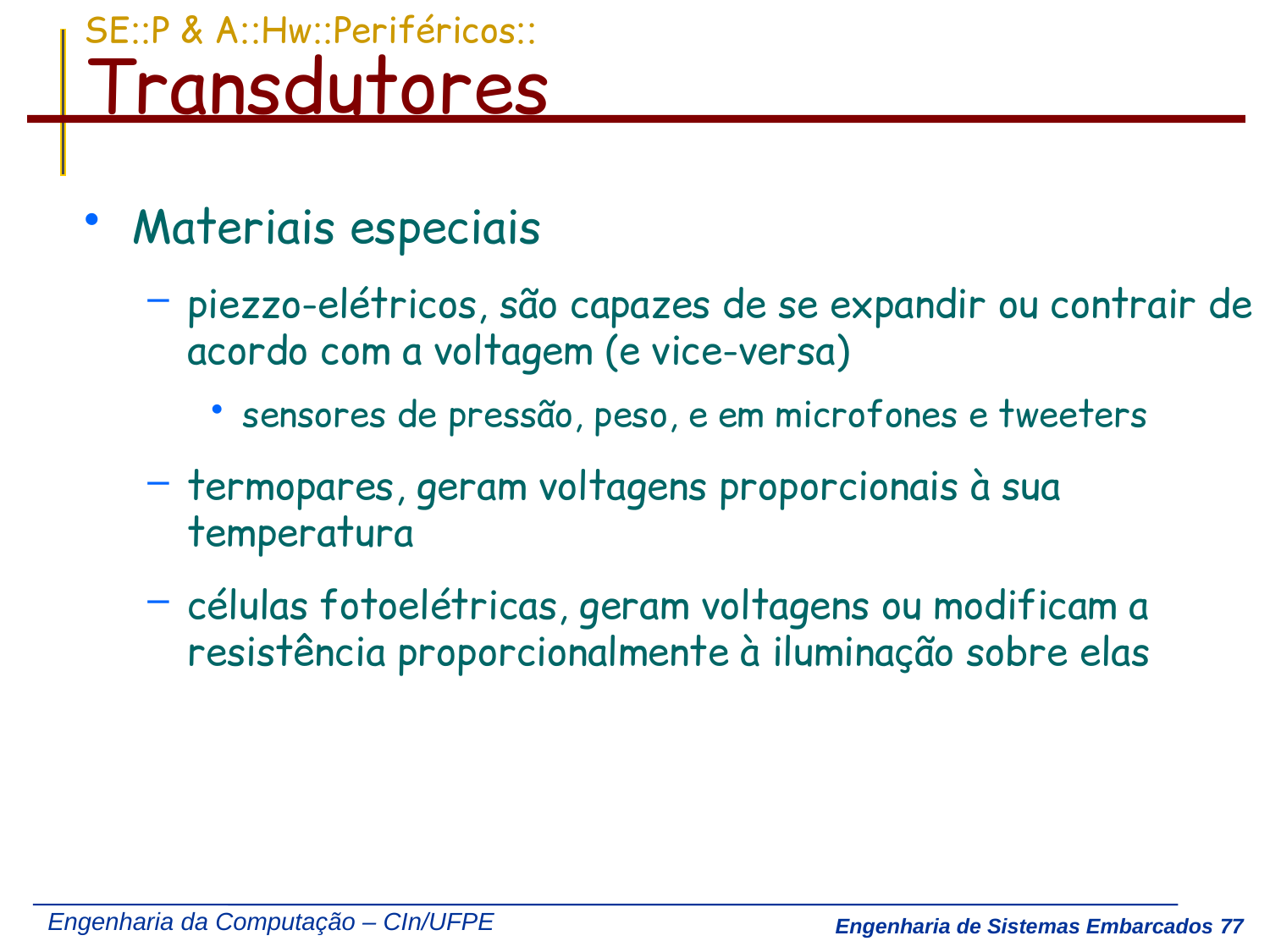

# SE::P & A::Hw::Periféricos:: Transdutores
Materiais especiais
piezzo-elétricos, são capazes de se expandir ou contrair de acordo com a voltagem (e vice-versa)
sensores de pressão, peso, e em microfones e tweeters
termopares, geram voltagens proporcionais à sua temperatura
células fotoelétricas, geram voltagens ou modificam a resistência proporcionalmente à iluminação sobre elas